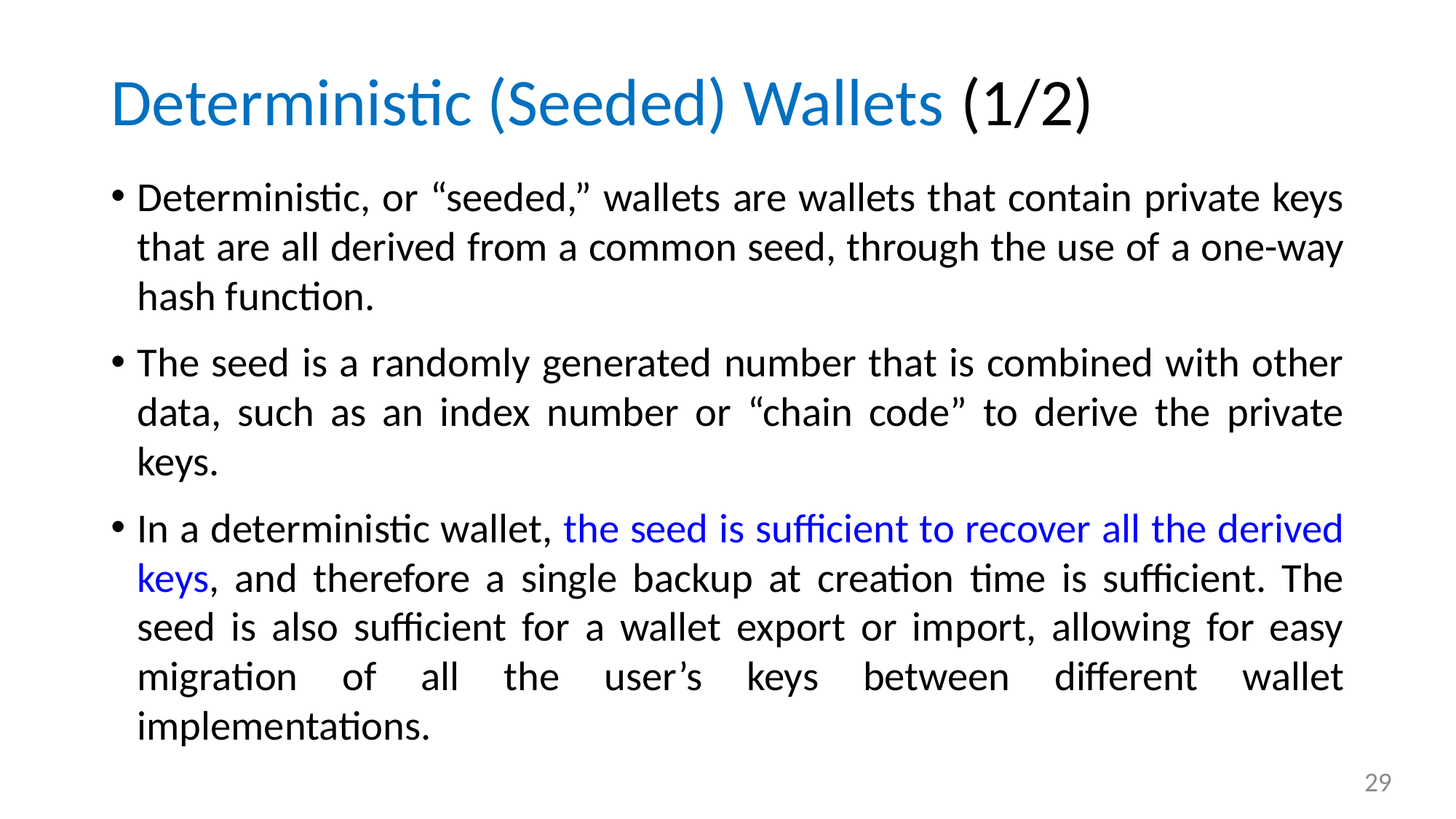

# Deterministic (Seeded) Wallets (1/2)
Deterministic, or “seeded,” wallets are wallets that contain private keys that are all derived from a common seed, through the use of a one-way hash function.
The seed is a randomly generated number that is combined with other data, such as an index number or “chain code” to derive the private keys.
In a deterministic wallet, the seed is sufficient to recover all the derived keys, and therefore a single backup at creation time is sufficient. The seed is also sufficient for a wallet export or import, allowing for easy migration of all the user’s keys between different wallet implementations.
29